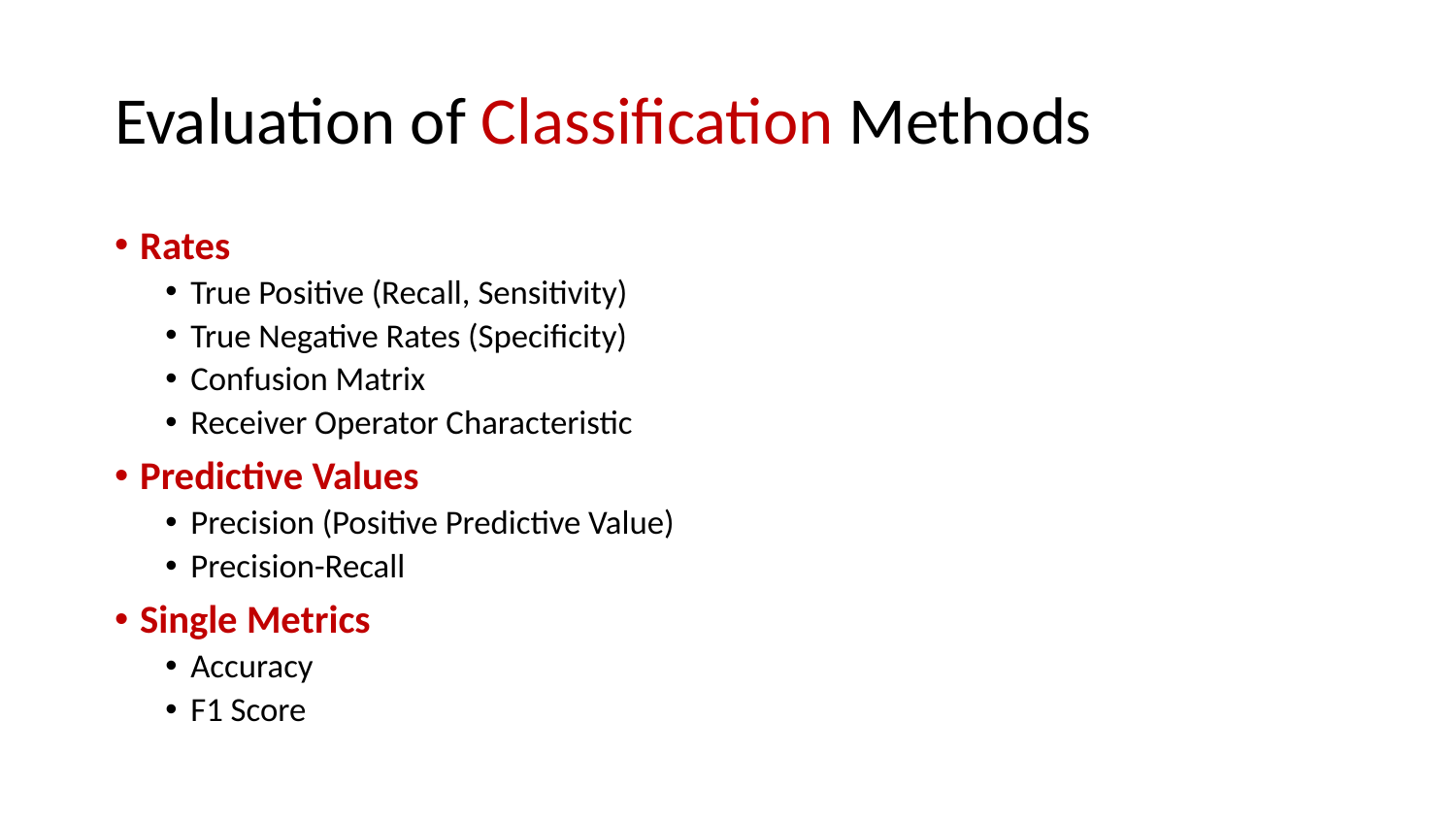

# Evaluation of Classification Methods
Rates
True Positive (Recall, Sensitivity)
True Negative Rates (Specificity)
Confusion Matrix
Receiver Operator Characteristic
Predictive Values
Precision (Positive Predictive Value)
Precision-Recall
Single Metrics
Accuracy
F1 Score